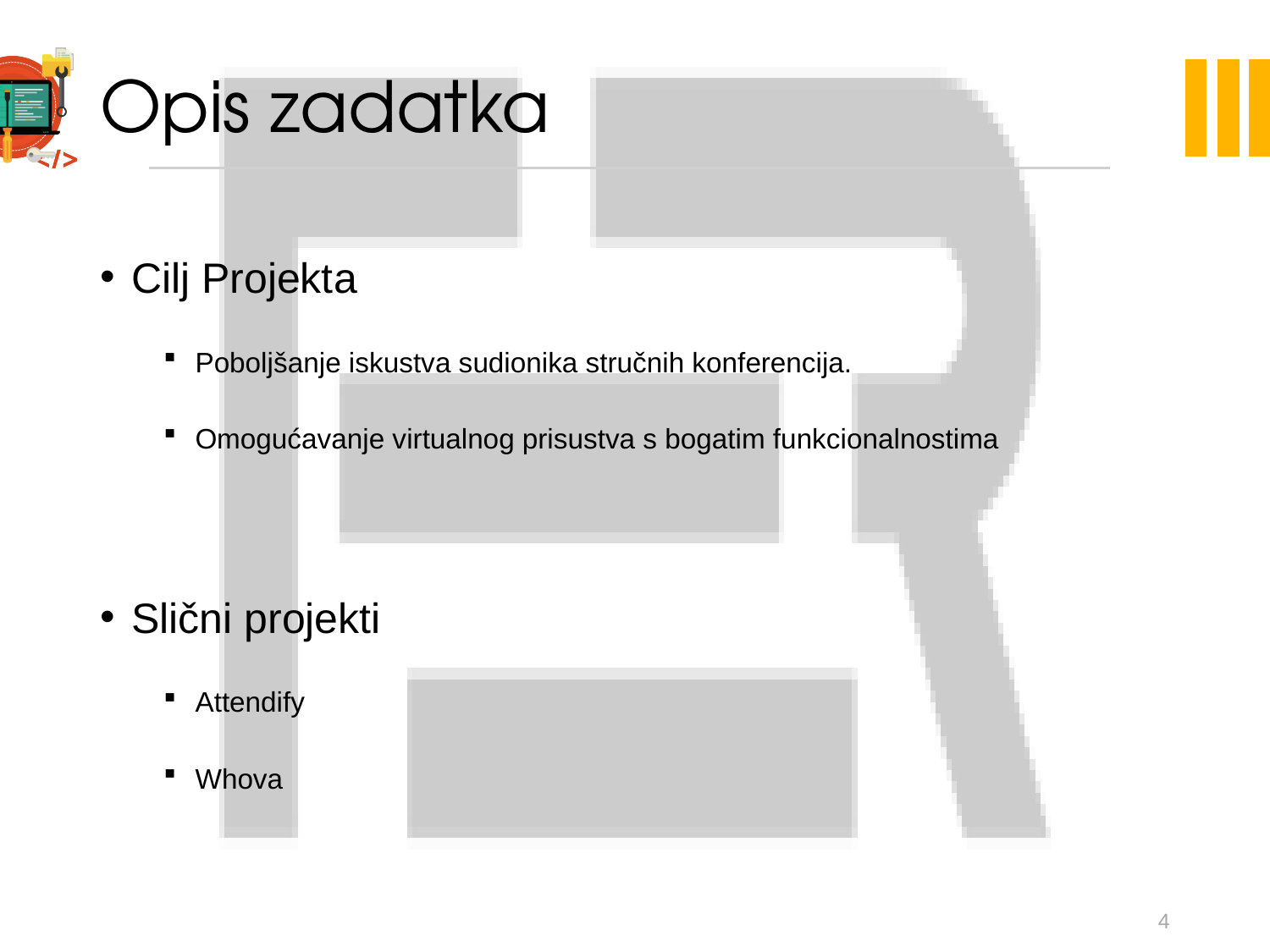

# Opis zadatka
Cilj Projekta
Poboljšanje iskustva sudionika stručnih konferencija.
Omogućavanje virtualnog prisustva s bogatim funkcionalnostima

Slični projekti
Attendify
Whova

4